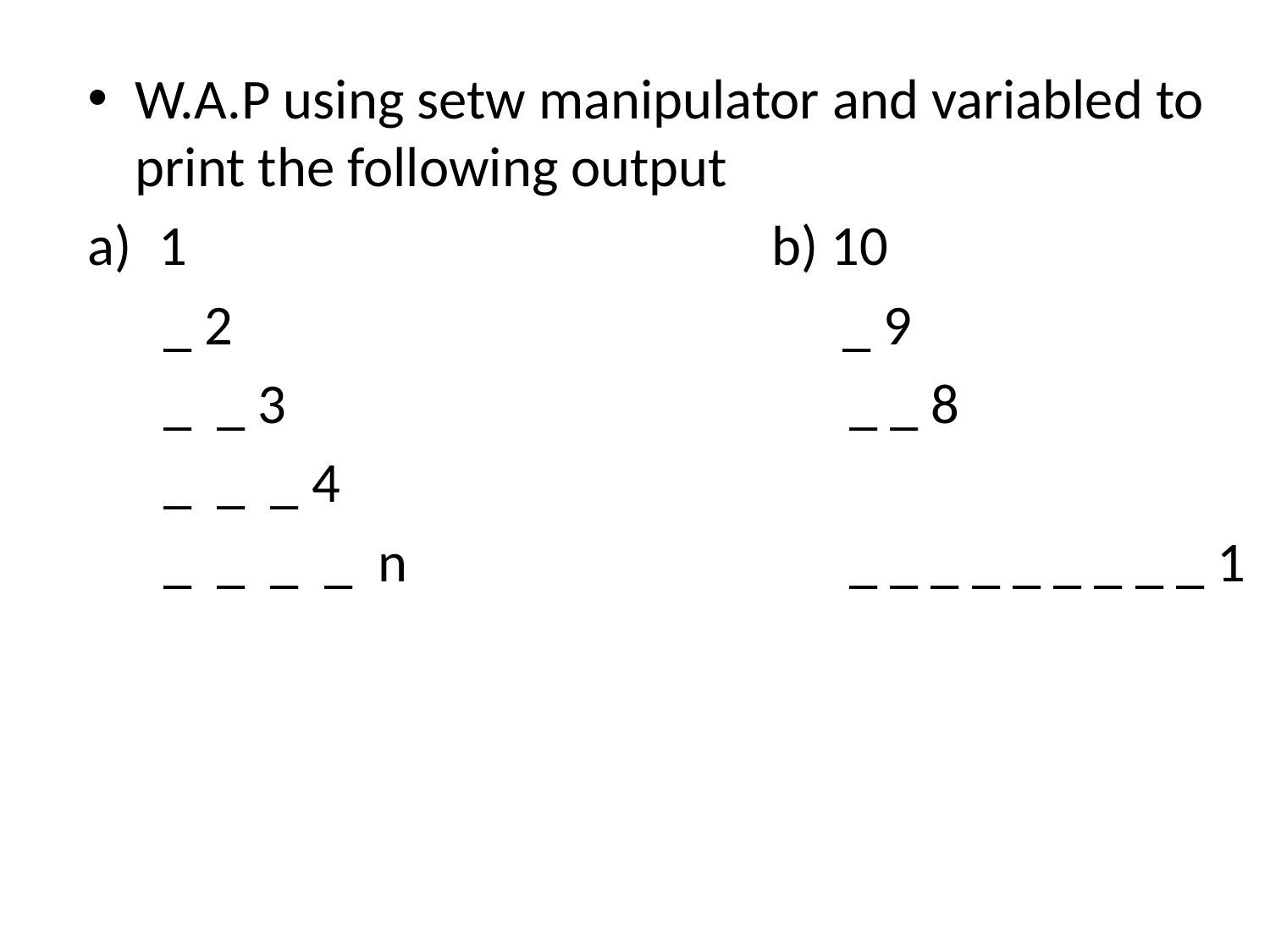

W.A.P using setw manipulator and variabled to print the following output
1                                              b) 10
      _ 2                                                _ 9
      _  _ 3					_ _ 8
      _  _  _ 4
      _  _  _  _  n				_ _ _ _ _ _ _ _ _ 1